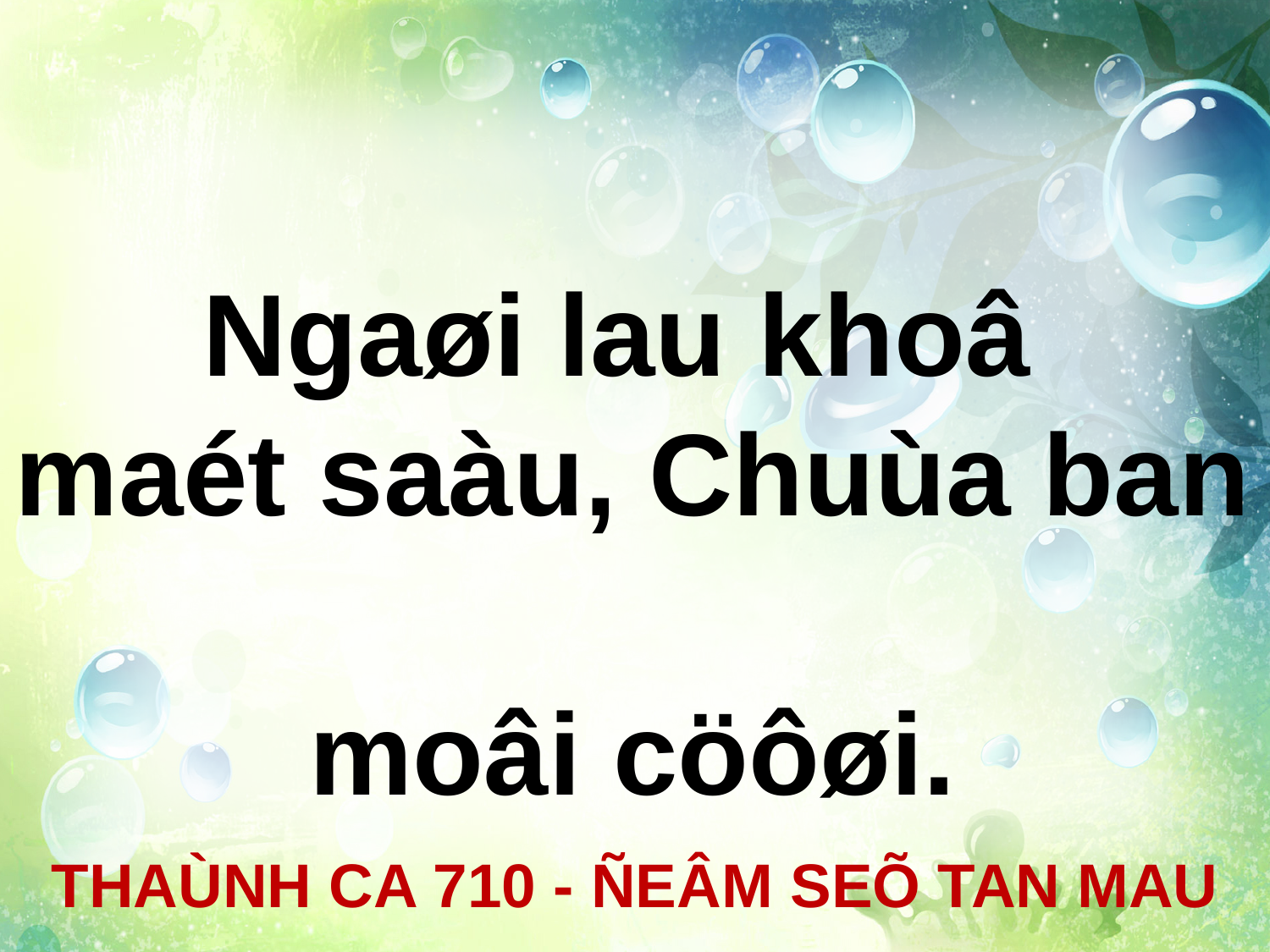

Ngaøi lau khoâ
maét saàu, Chuùa ban
moâi cöôøi.
THAÙNH CA 710 - ÑEÂM SEÕ TAN MAU